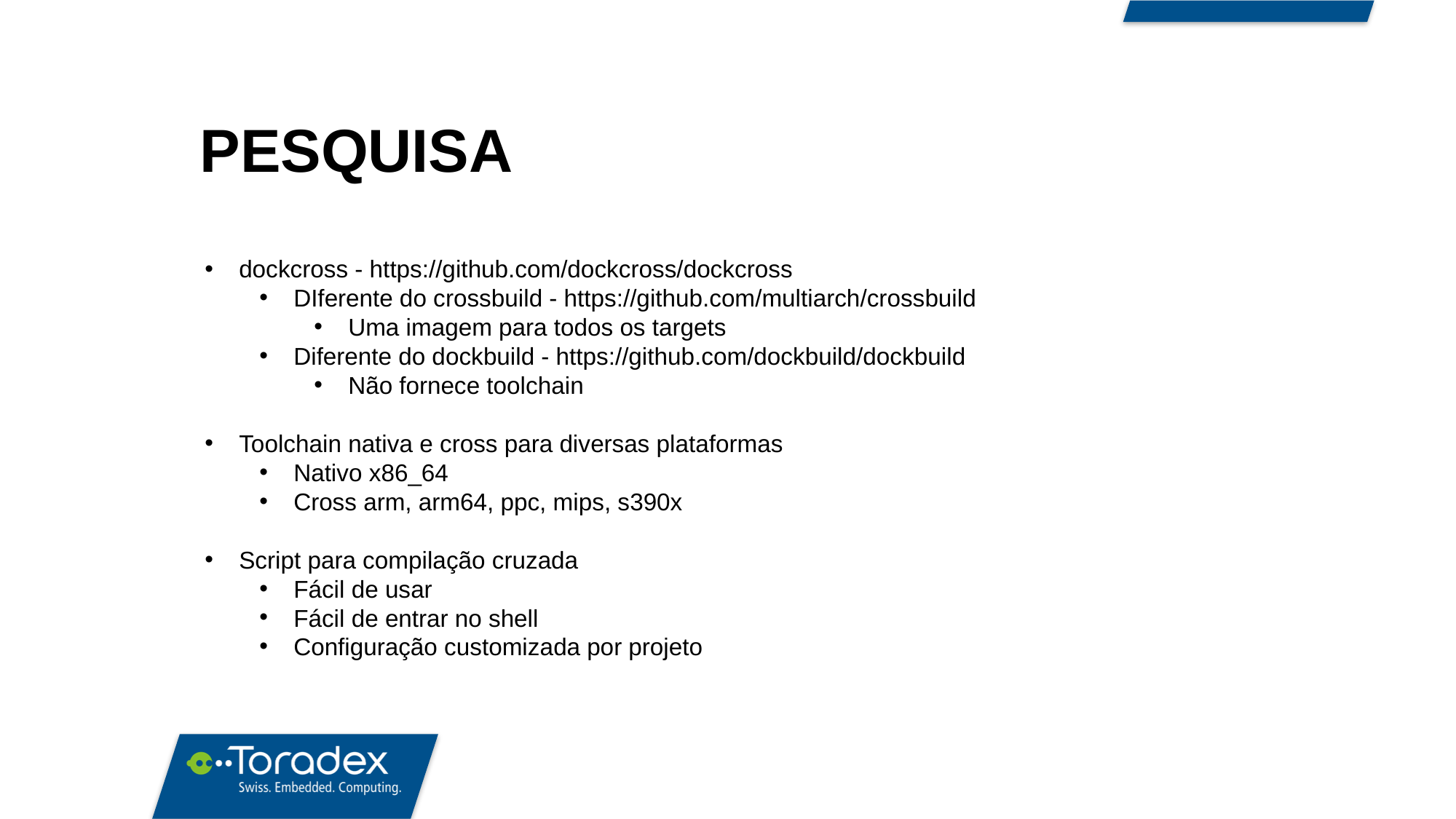

PESQUISA

dockcross - https://github.com/dockcross/dockcross
DIferente do crossbuild - https://github.com/multiarch/crossbuild
Uma imagem para todos os targets
Diferente do dockbuild - https://github.com/dockbuild/dockbuild
Não fornece toolchain

Toolchain nativa e cross para diversas plataformas
Nativo x86_64
Cross arm, arm64, ppc, mips, s390x

Script para compilação cruzada
Fácil de usar
Fácil de entrar no shell
Configuração customizada por projeto